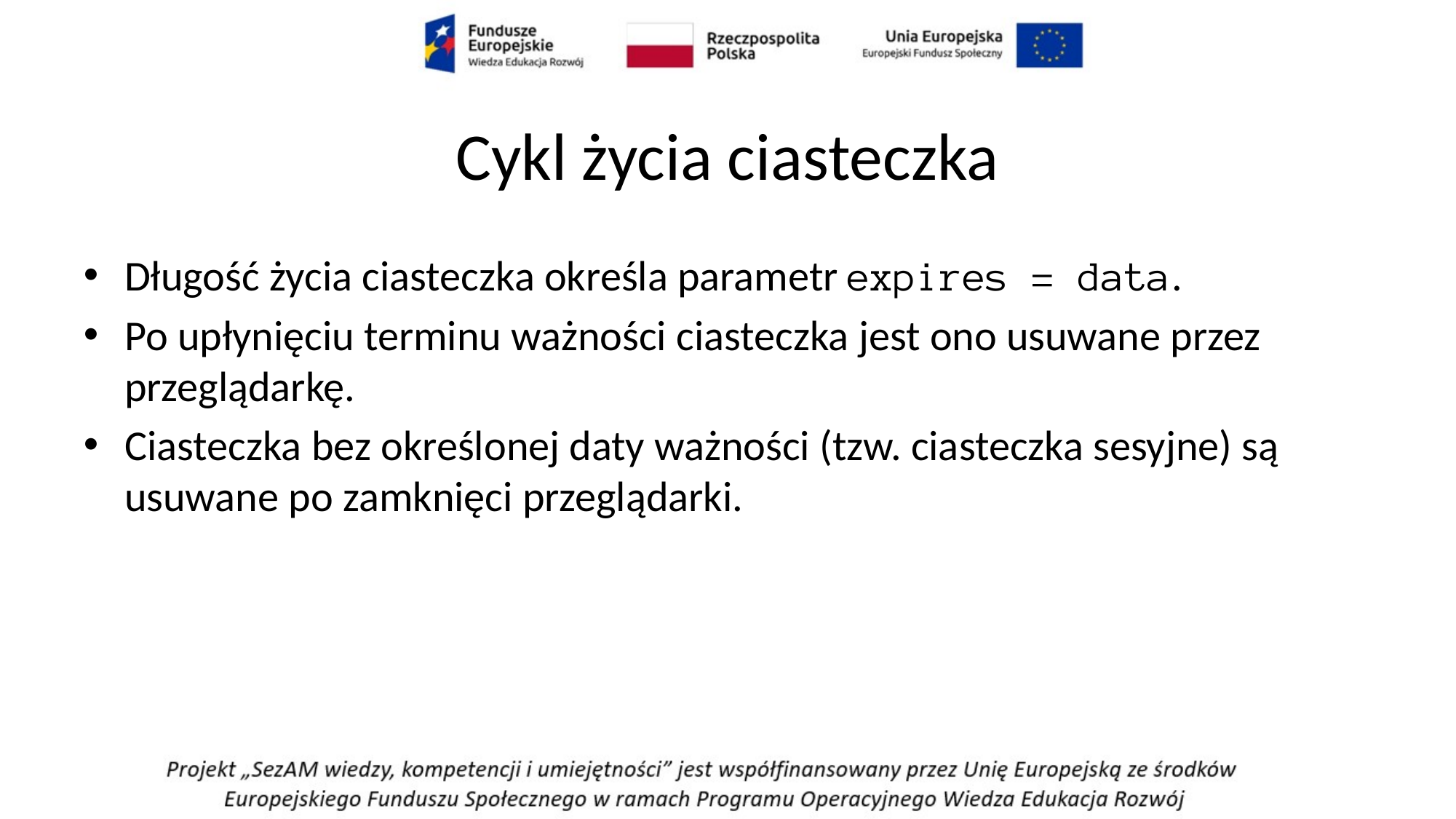

# Cykl życia ciasteczka
Długość życia ciasteczka określa parametr expires = data.
Po upłynięciu terminu ważności ciasteczka jest ono usuwane przez przeglądarkę.
Ciasteczka bez określonej daty ważności (tzw. ciasteczka sesyjne) są usuwane po zamknięci przeglądarki.